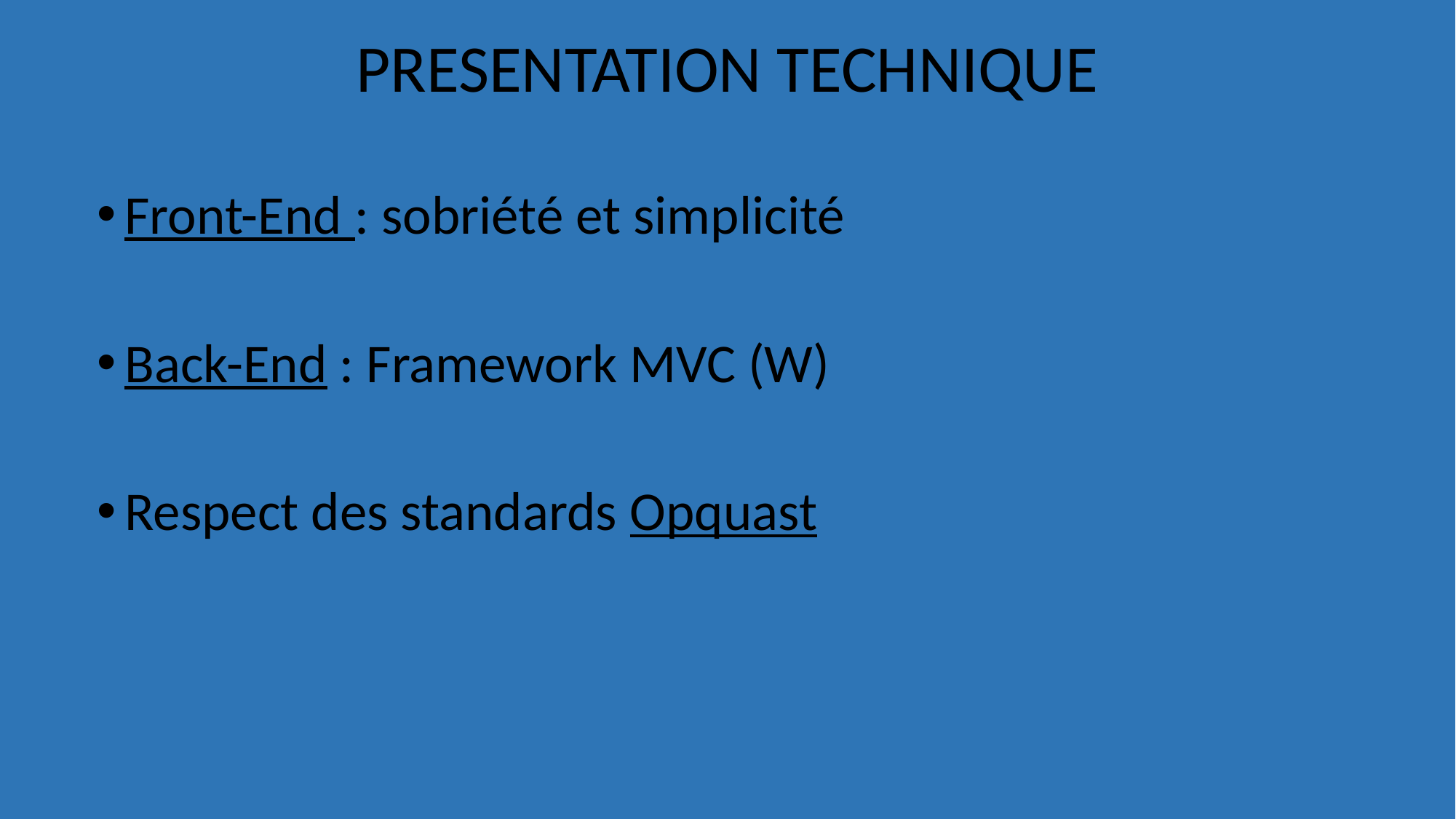

# PRESENTATION TECHNIQUE
Front-End : sobriété et simplicité

Back-End : Framework MVC (W)

Respect des standards Opquast